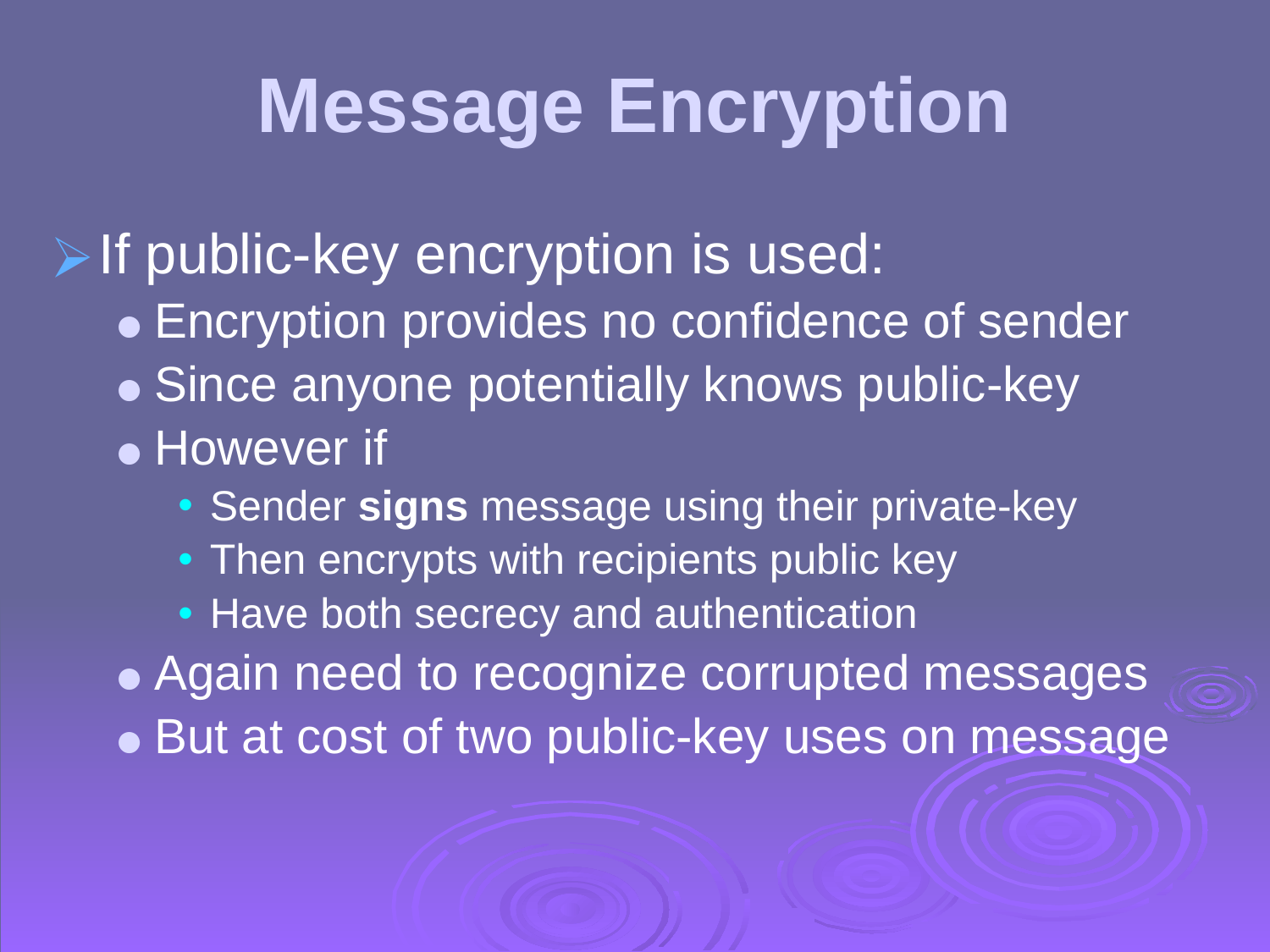

# Message Encryption
If public-key encryption is used:
Encryption provides no confidence of sender
Since anyone potentially knows public-key
However if
Sender signs message using their private-key
Then encrypts with recipients public key
Have both secrecy and authentication
Again need to recognize corrupted messages
But at cost of two public-key uses on message